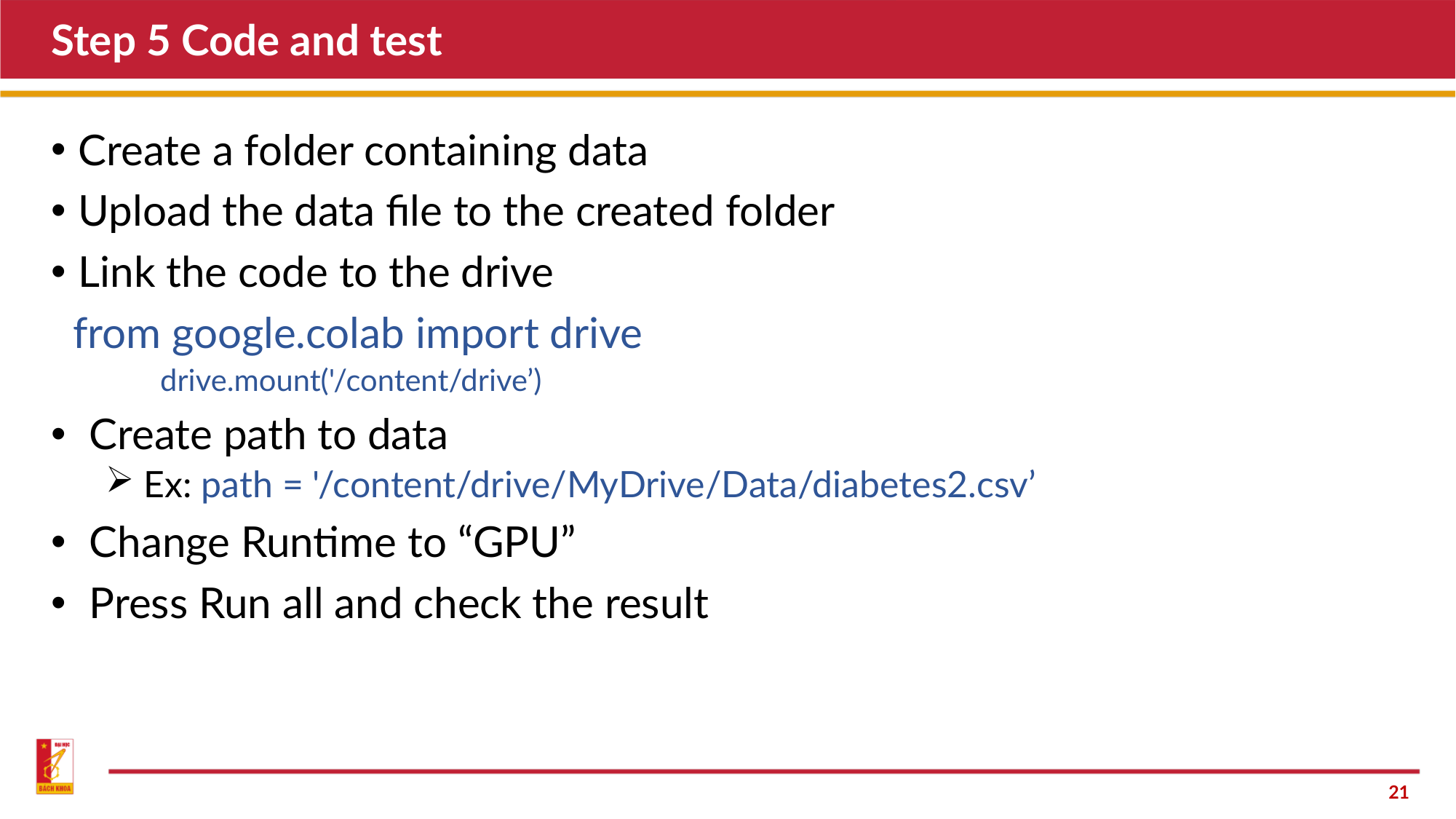

# Step 5 Code and test
Create a folder containing data
Upload the data file to the created folder
Link the code to the drive
  from google.colab import drive
drive.mount('/content/drive’)
 Create path to data
 Ex: path = '/content/drive/MyDrive/Data/diabetes2.csv’
 Change Runtime to “GPU”
 Press Run all and check the result
21